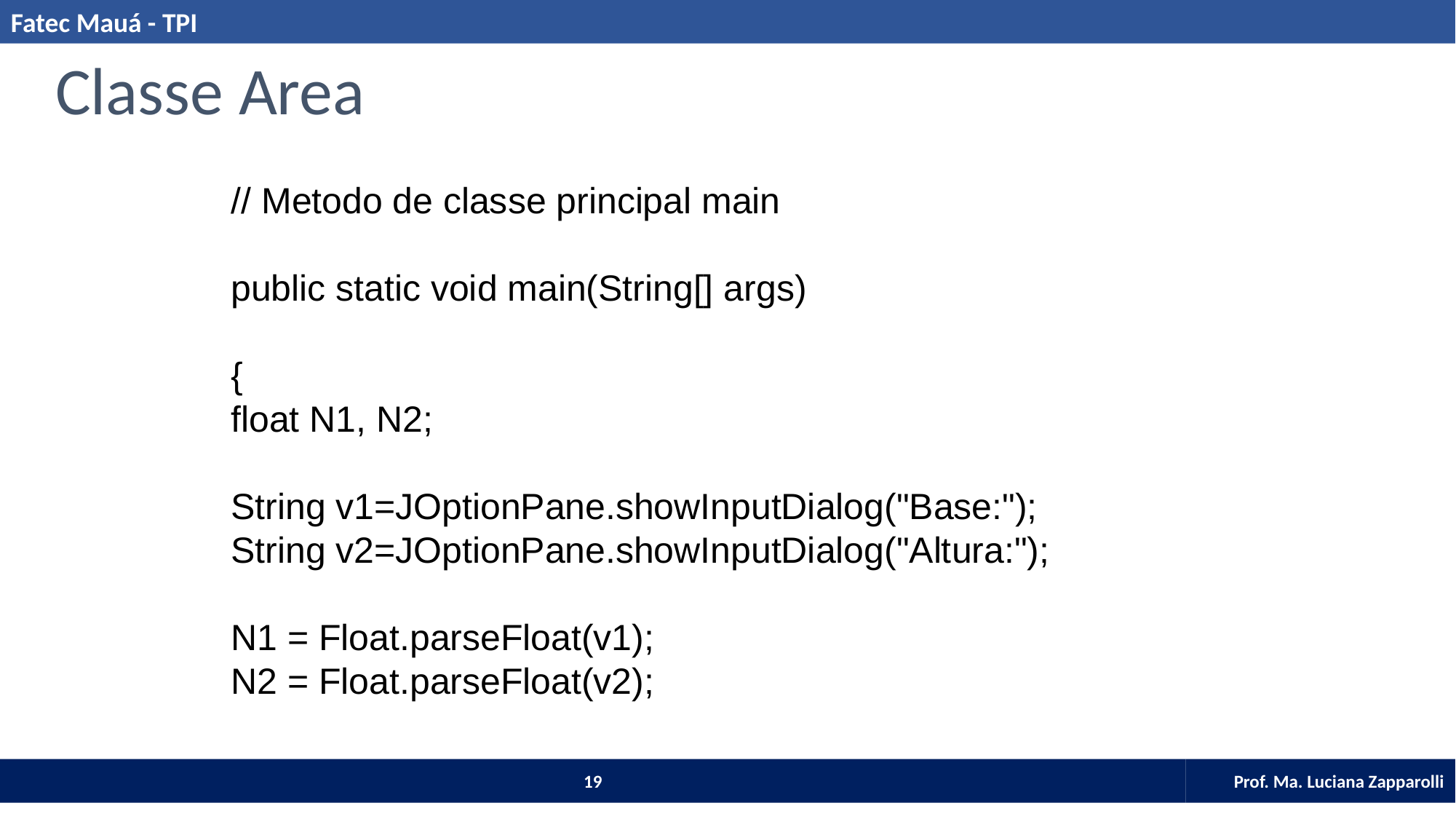

Classe Area
// Metodo de classe principal main

public static void main(String[] args)

{
float N1, N2;

String v1=JOptionPane.showInputDialog("Base:");
String v2=JOptionPane.showInputDialog("Altura:");

N1 = Float.parseFloat(v1);
N2 = Float.parseFloat(v2);
19
Prof. Ma. Luciana Zapparolli